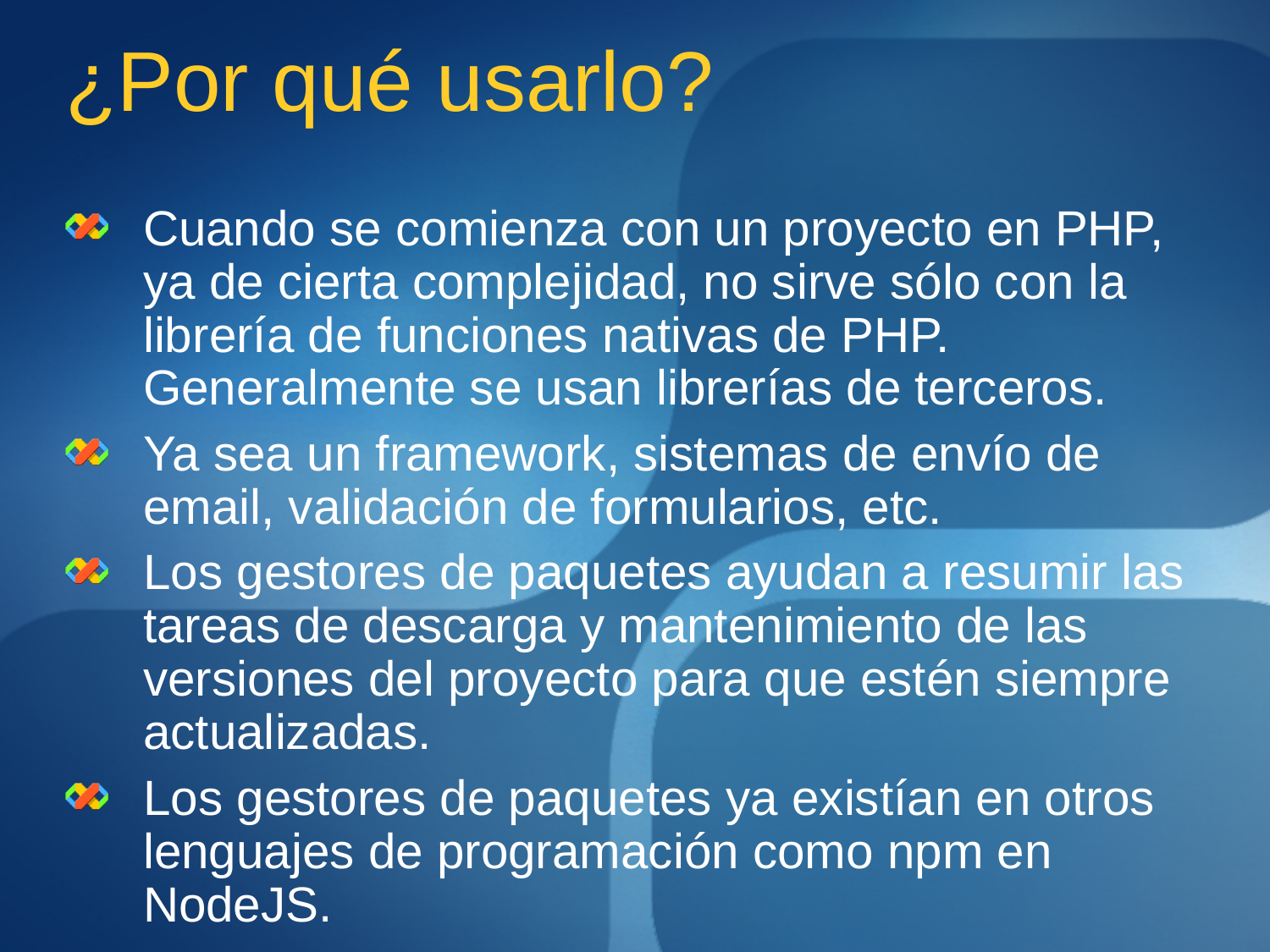

# ¿Por qué usarlo?
Cuando se comienza con un proyecto en PHP, ya de cierta complejidad, no sirve sólo con la librería de funciones nativas de PHP. Generalmente se usan librerías de terceros.
Ya sea un framework, sistemas de envío de email, validación de formularios, etc.
Los gestores de paquetes ayudan a resumir las tareas de descarga y mantenimiento de las versiones del proyecto para que estén siempre actualizadas.
Los gestores de paquetes ya existían en otros lenguajes de programación como npm en NodeJS.